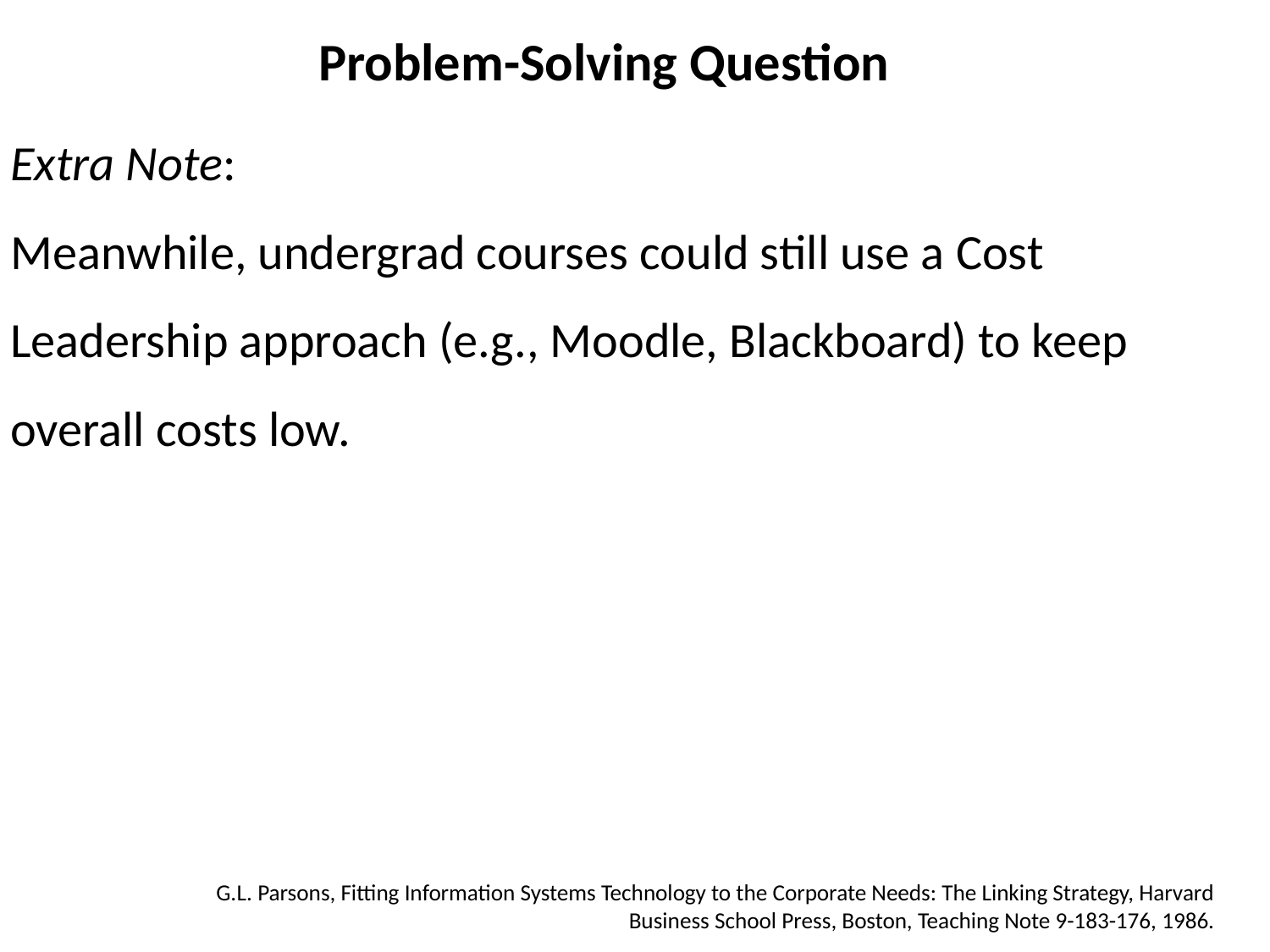

# Problem-Solving Question
Extra Note:
Meanwhile, undergrad courses could still use a Cost Leadership approach (e.g., Moodle, Blackboard) to keep overall costs low.
G.L. Parsons, Fitting Information Systems Technology to the Corporate Needs: The Linking Strategy, Harvard Business School Press, Boston, Teaching Note 9-183-176, 1986.